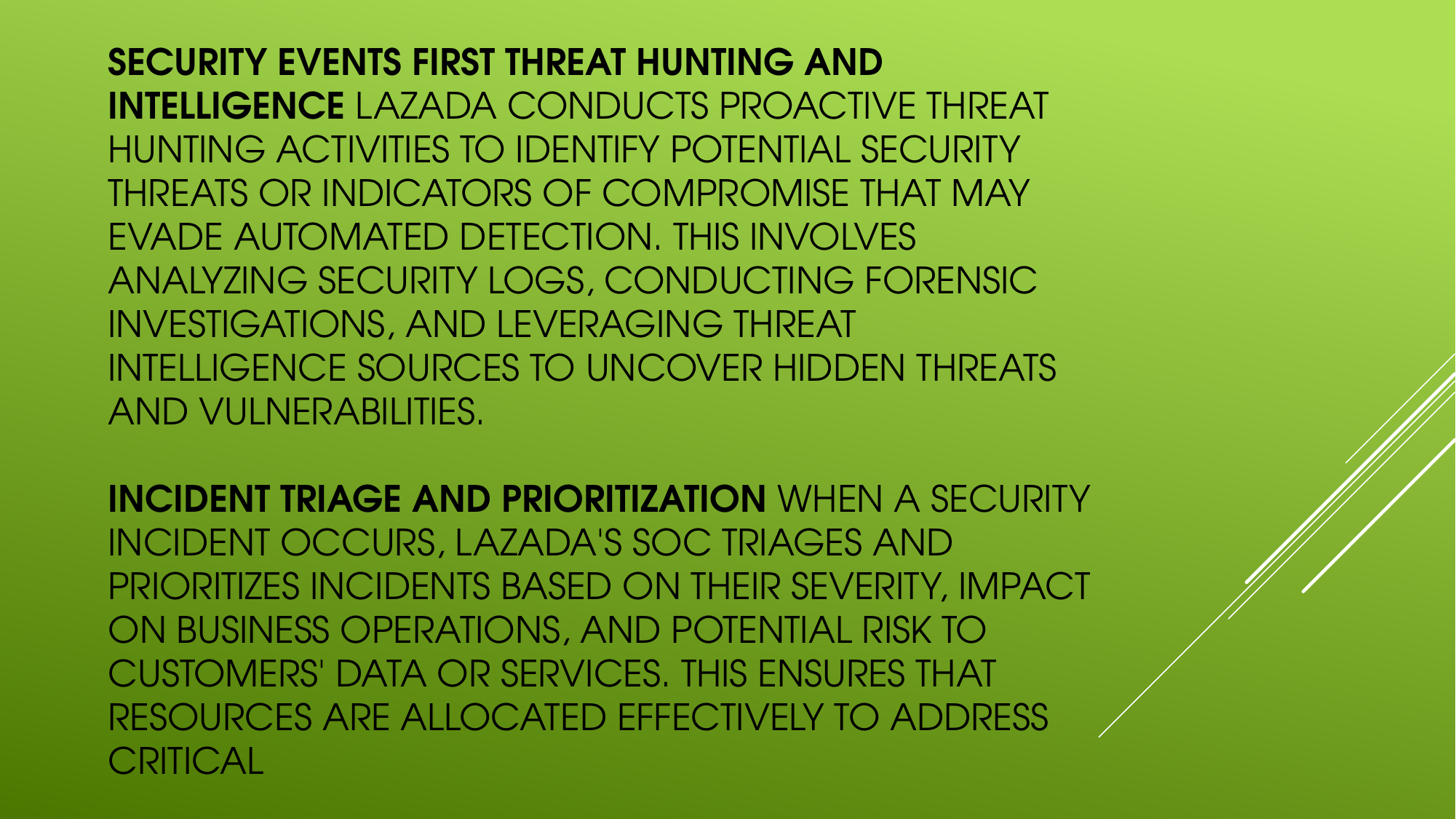

# security events first Threat Hunting and Intelligence Lazada conducts proactive threat hunting activities to identify potential security threats or indicators of compromise that may evade automated detection. This involves analyzing security logs, conducting forensic investigations, and leveraging threat intelligence sources to uncover hidden threats and vulnerabilities. Incident Triage and Prioritization When a security incident occurs, Lazada's SOC triages and prioritizes incidents based on their severity, impact on business operations, and potential risk to customers' data or services. This ensures that resources are allocated effectively to address critical